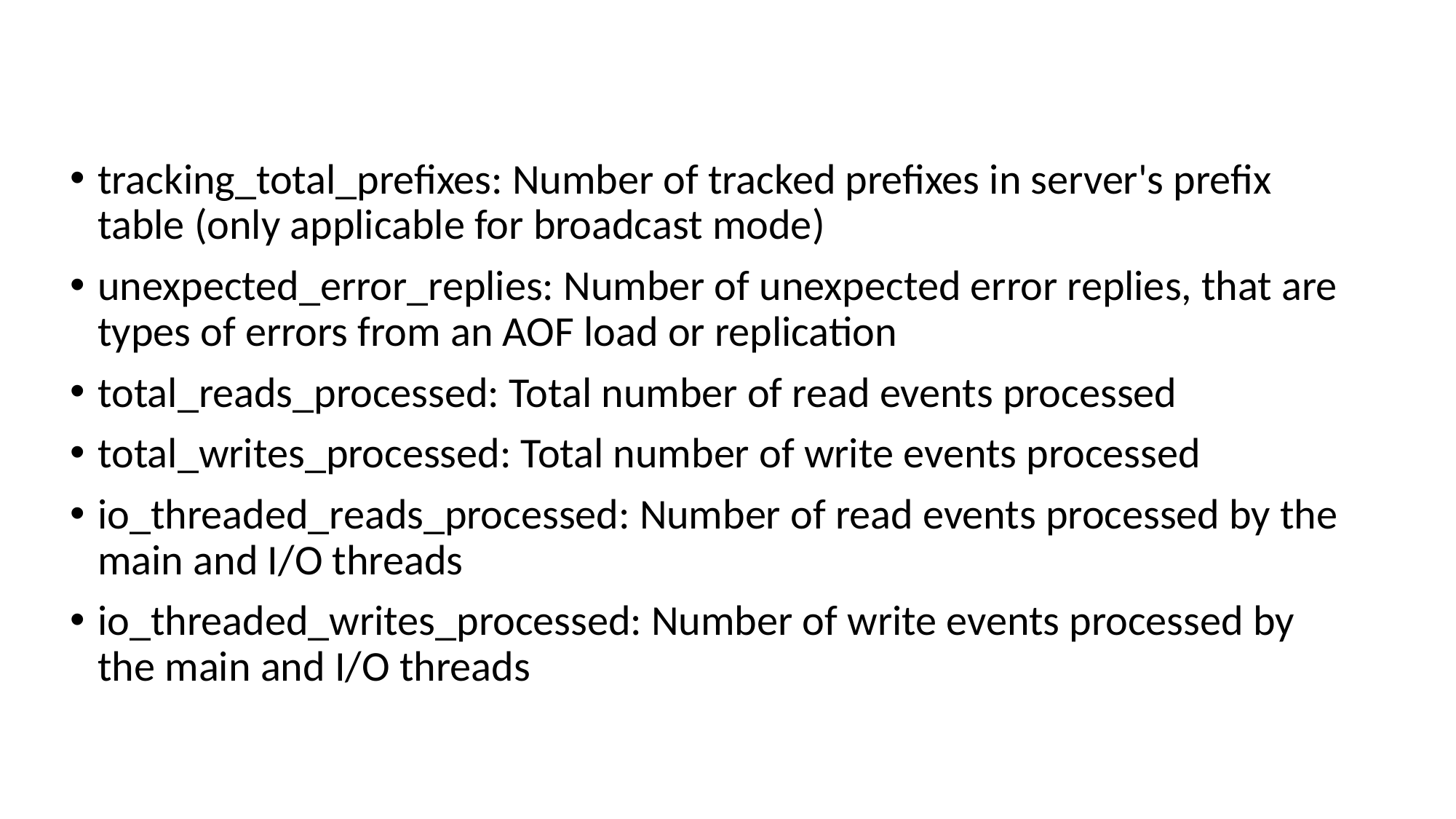

tracking_total_prefixes: Number of tracked prefixes in server's prefix table (only applicable for broadcast mode)
unexpected_error_replies: Number of unexpected error replies, that are types of errors from an AOF load or replication
total_reads_processed: Total number of read events processed
total_writes_processed: Total number of write events processed
io_threaded_reads_processed: Number of read events processed by the main and I/O threads
io_threaded_writes_processed: Number of write events processed by the main and I/O threads